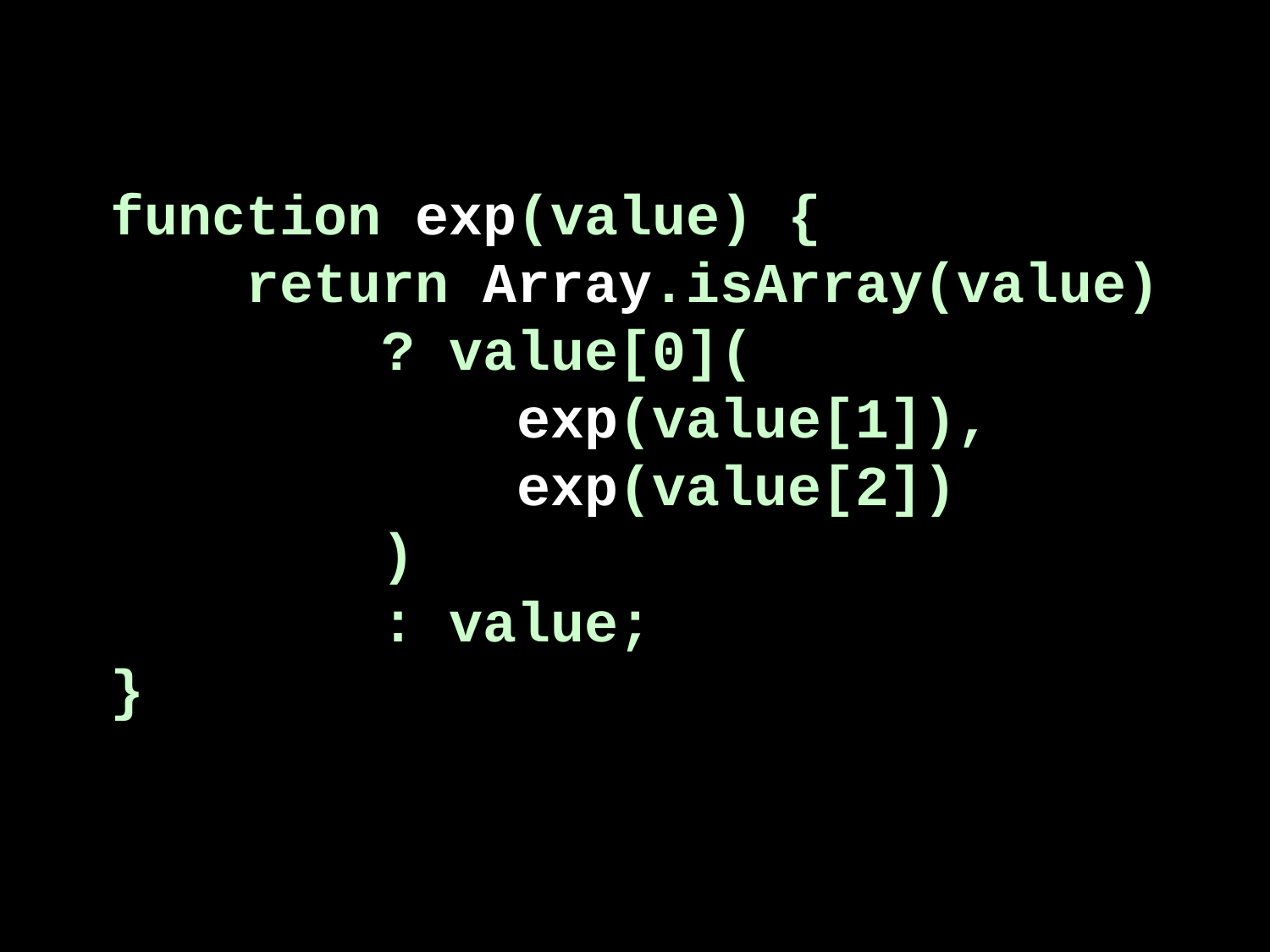

function exp(value) {
    return Array.isArray(value)
        ? value[0](
            exp(value[1]),
            exp(value[2])
        )
        : value;
}